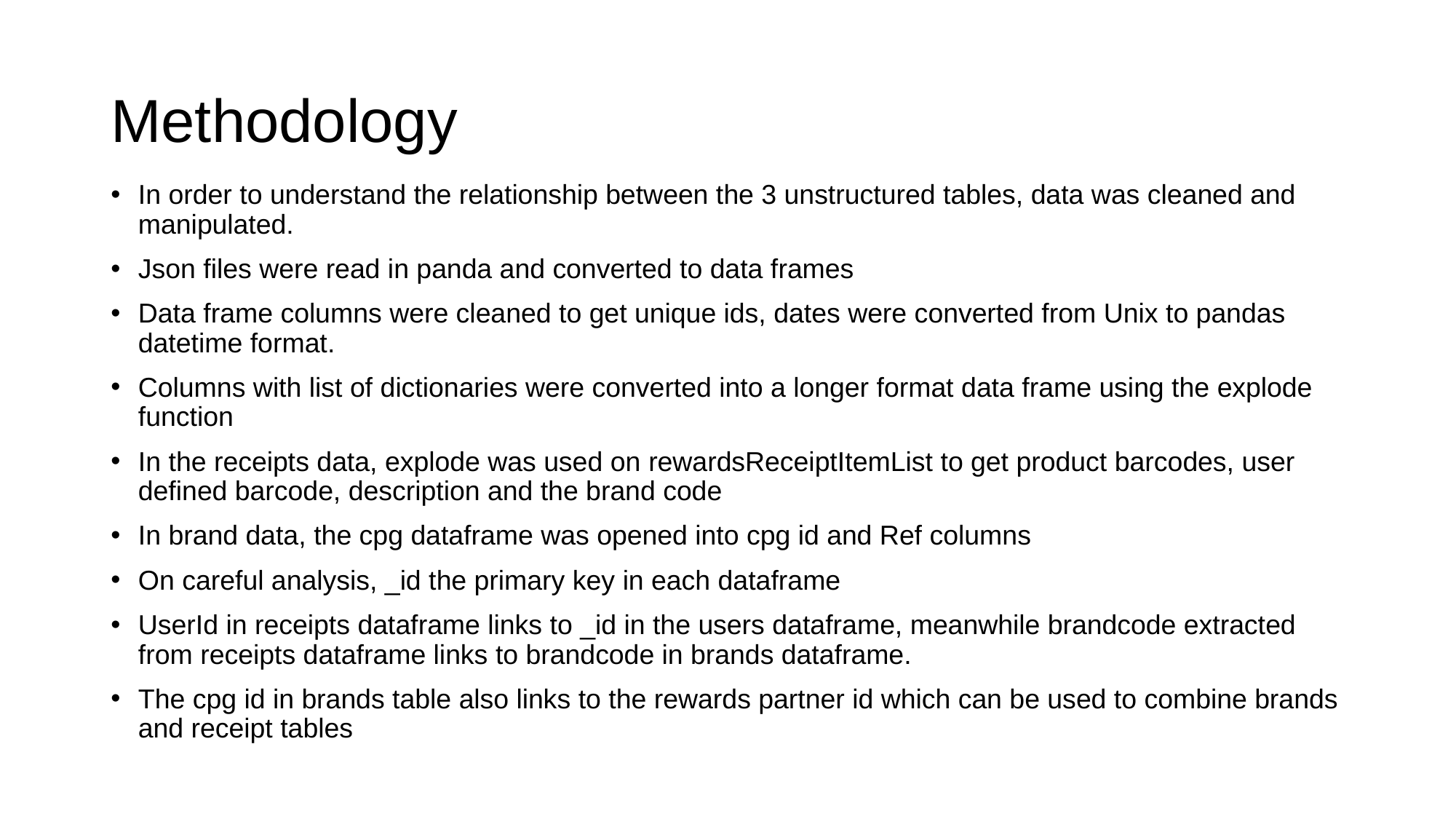

# Methodology
In order to understand the relationship between the 3 unstructured tables, data was cleaned and manipulated.
Json files were read in panda and converted to data frames
Data frame columns were cleaned to get unique ids, dates were converted from Unix to pandas datetime format.
Columns with list of dictionaries were converted into a longer format data frame using the explode function
In the receipts data, explode was used on rewardsReceiptItemList to get product barcodes, user defined barcode, description and the brand code
In brand data, the cpg dataframe was opened into cpg id and Ref columns
On careful analysis, _id the primary key in each dataframe
UserId in receipts dataframe links to _id in the users dataframe, meanwhile brandcode extracted from receipts dataframe links to brandcode in brands dataframe.
The cpg id in brands table also links to the rewards partner id which can be used to combine brands and receipt tables